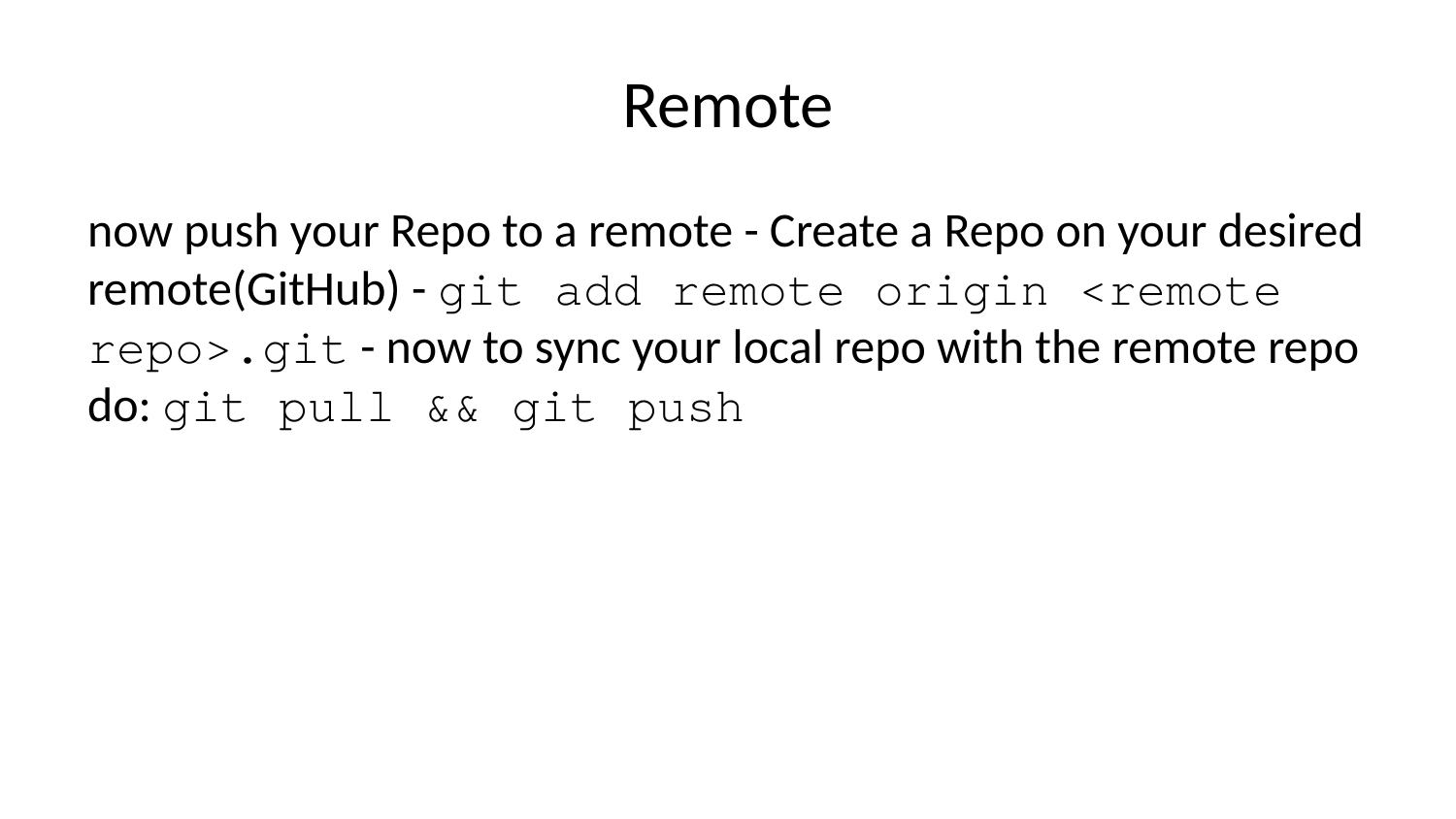

# Remote
now push your Repo to a remote - Create a Repo on your desired remote(GitHub) - git add remote origin <remote repo>.git - now to sync your local repo with the remote repo do: git pull && git push